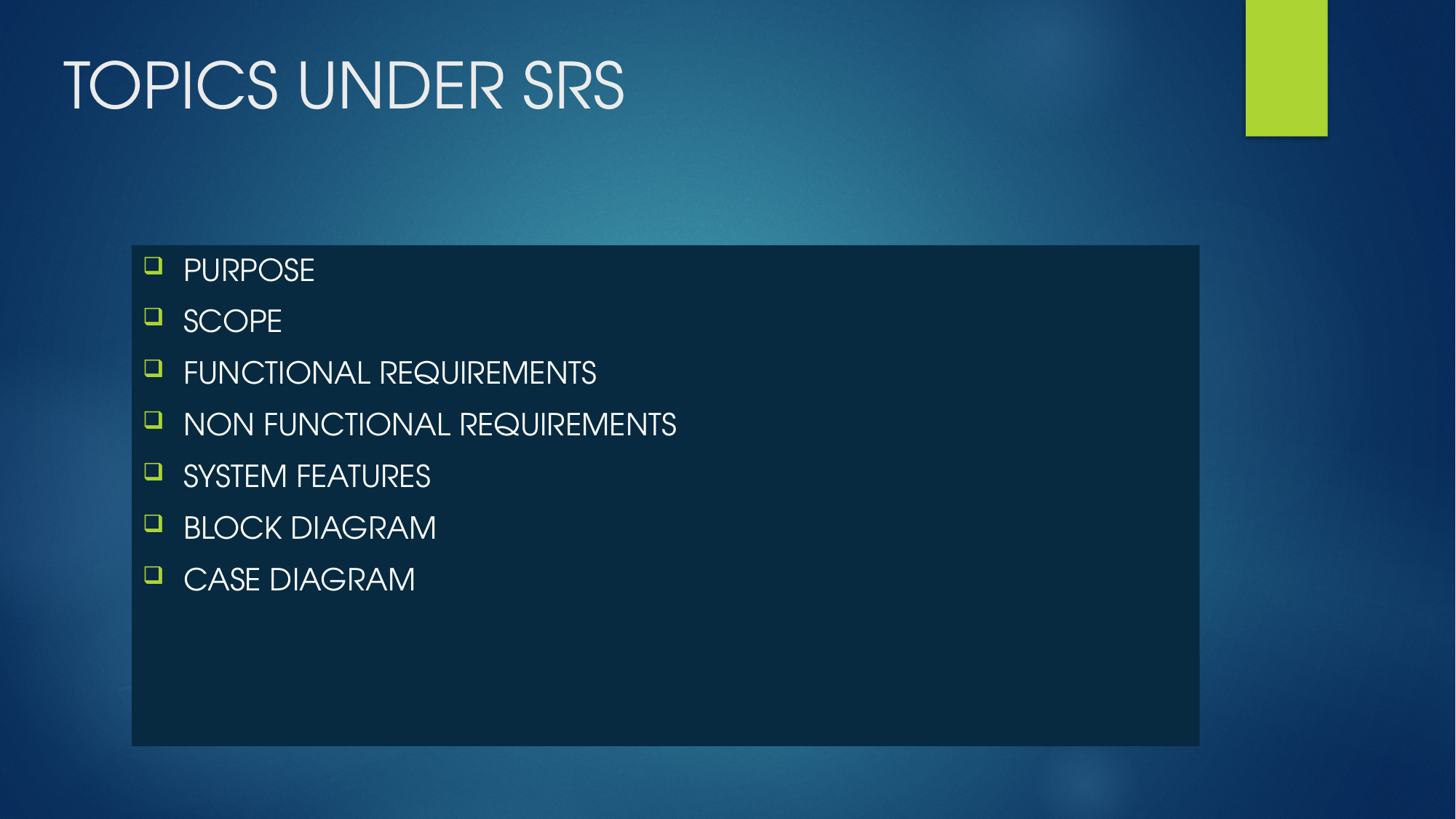

# TOPICS UNDER SRS
PURPOSE
SCOPE
FUNCTIONAL REQUIREMENTS
NON FUNCTIONAL REQUIREMENTS
SYSTEM FEATURES
BLOCK DIAGRAM
CASE DIAGRAM